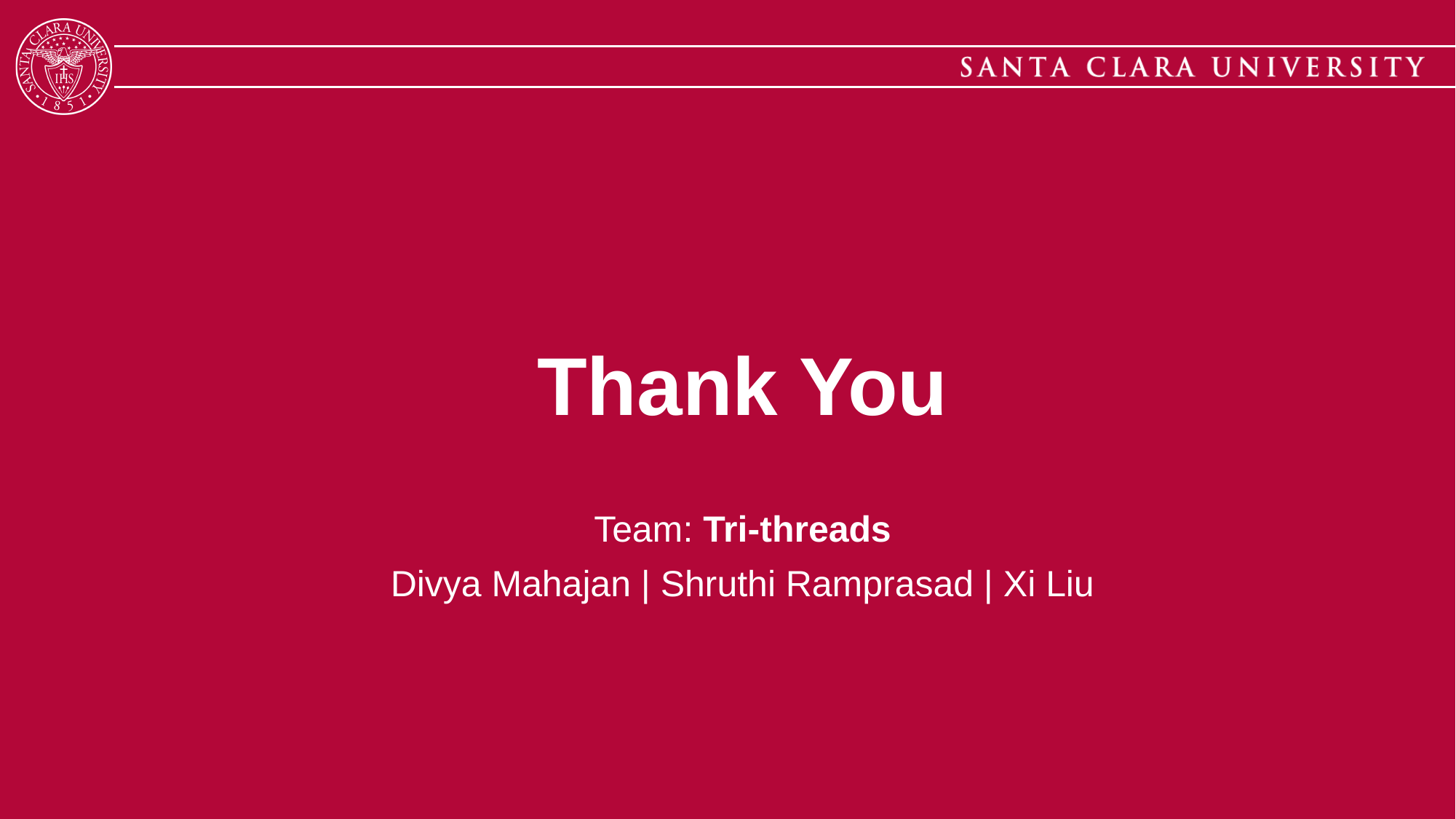

# Thank You
Team: Tri-threads
Divya Mahajan | Shruthi Ramprasad | Xi Liu